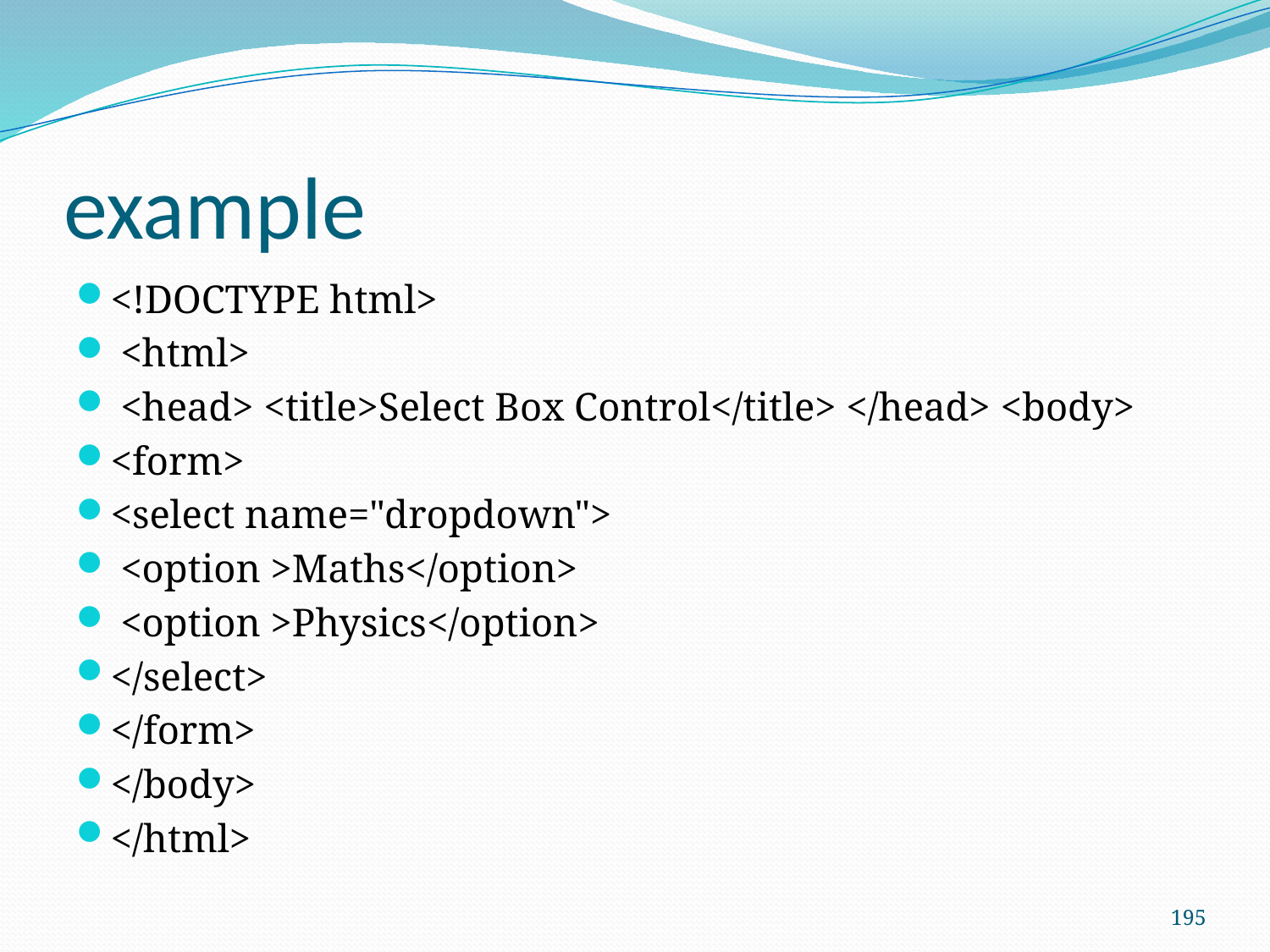

# example
<!DOCTYPE html>
 <html>
 <head> <title>Select Box Control</title> </head> <body>
<form>
<select name="dropdown">
 <option >Maths</option>
 <option >Physics</option>
</select>
</form>
</body>
</html>
195